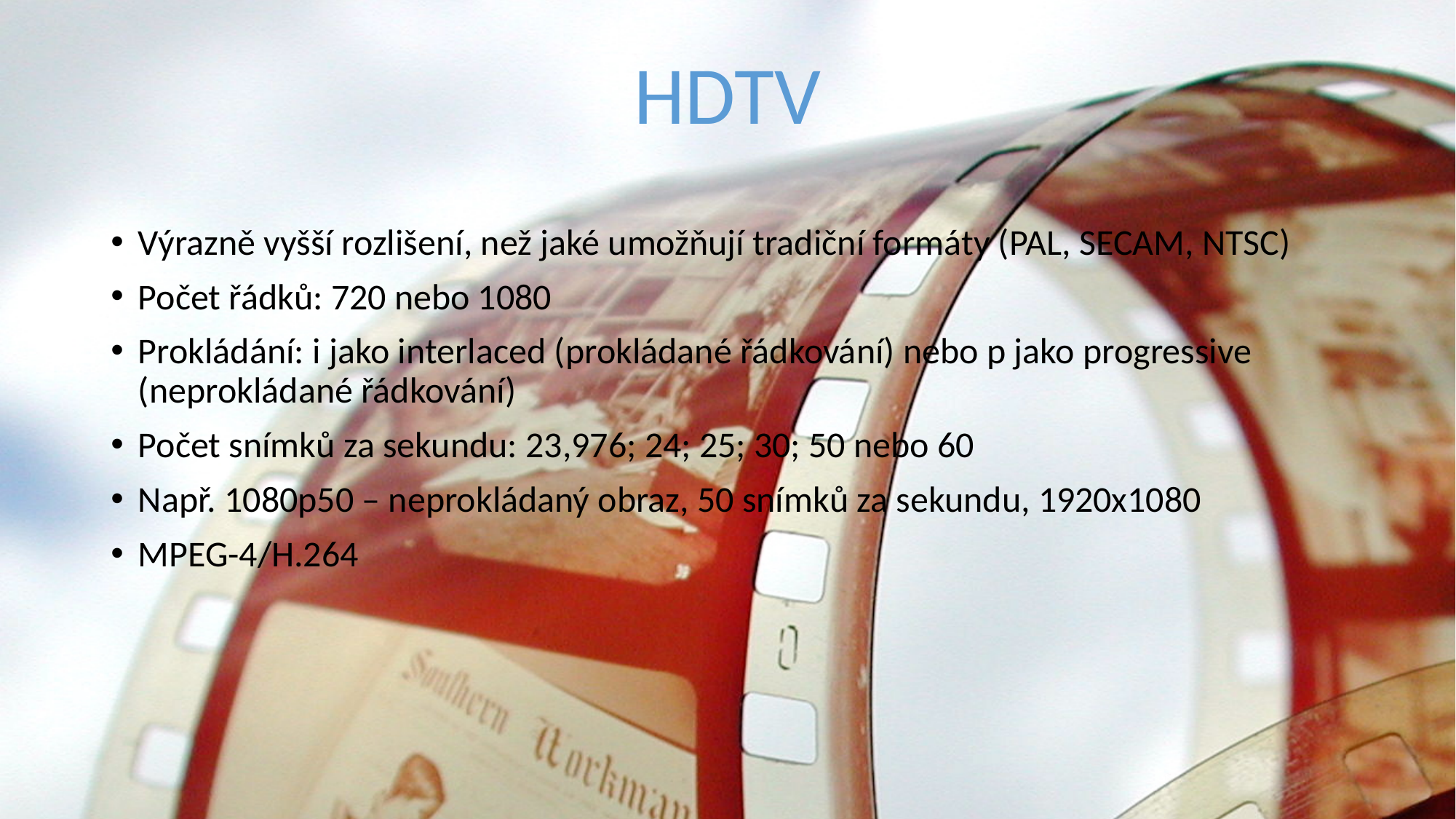

HDTV
Výrazně vyšší rozlišení, než jaké umožňují tradiční formáty (PAL, SECAM, NTSC)
Počet řádků: 720 nebo 1080
Prokládání: i jako interlaced (prokládané řádkování) nebo p jako progressive (neprokládané řádkování)
Počet snímků za sekundu: 23,976; 24; 25; 30; 50 nebo 60
Např. 1080p50 – neprokládaný obraz, 50 snímků za sekundu, 1920x1080
MPEG-4/H.264